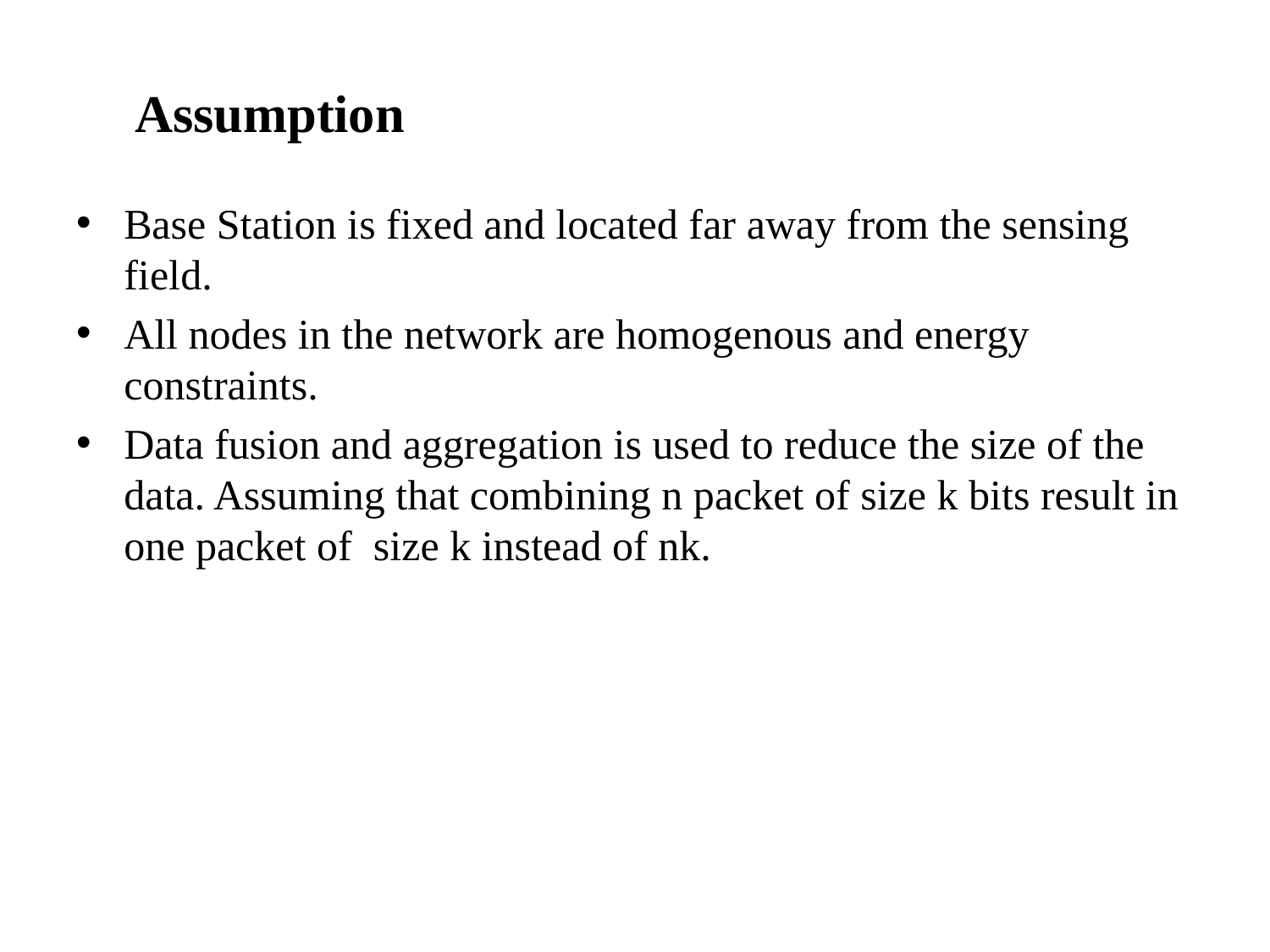

# Assumption
Base Station is fixed and located far away from the sensing field.
All nodes in the network are homogenous and energy constraints.
Data fusion and aggregation is used to reduce the size of the data. Assuming that combining n packet of size k bits result in one packet of  size k instead of nk.